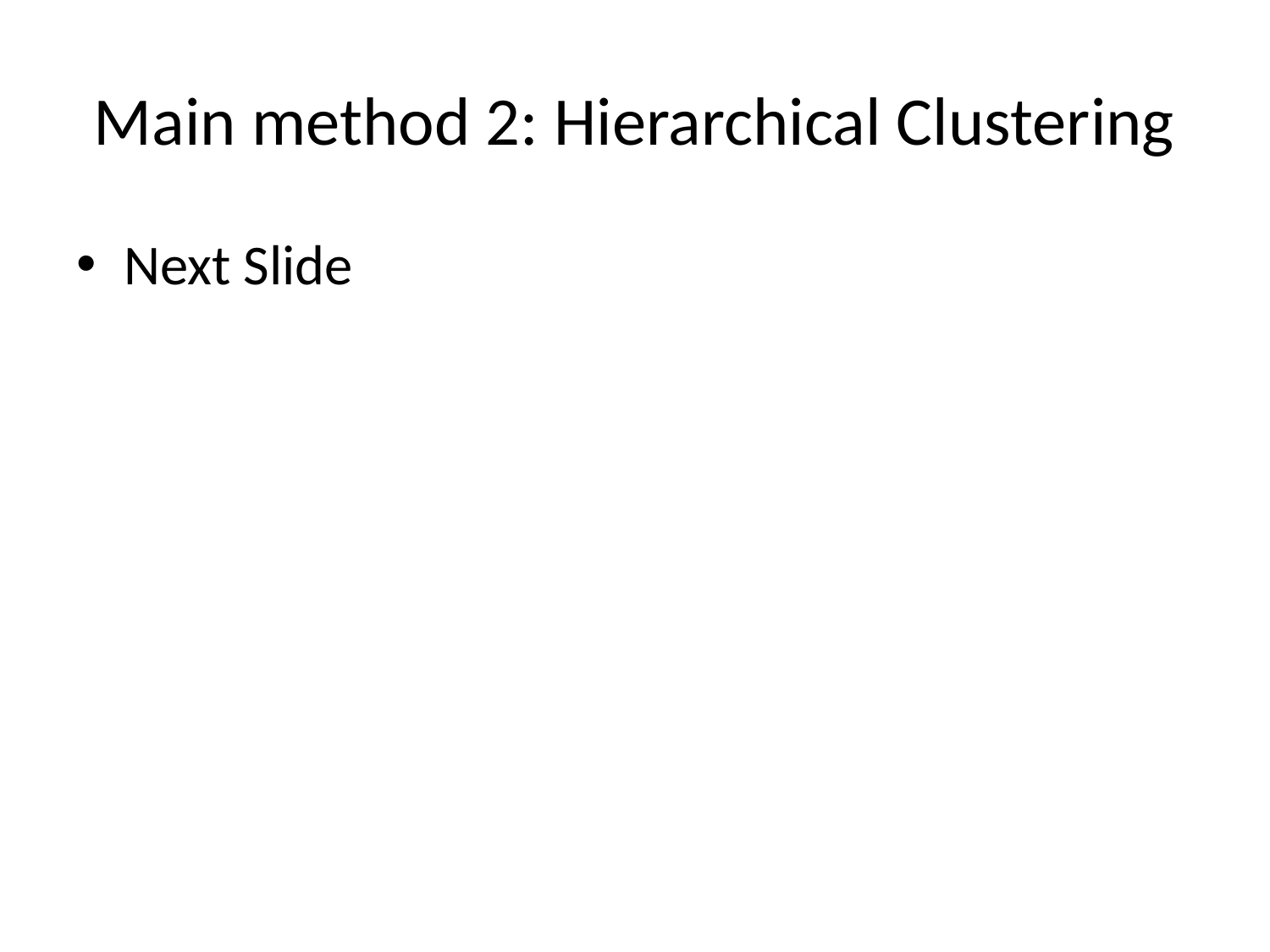

# Main method 2: Hierarchical Clustering
Next Slide